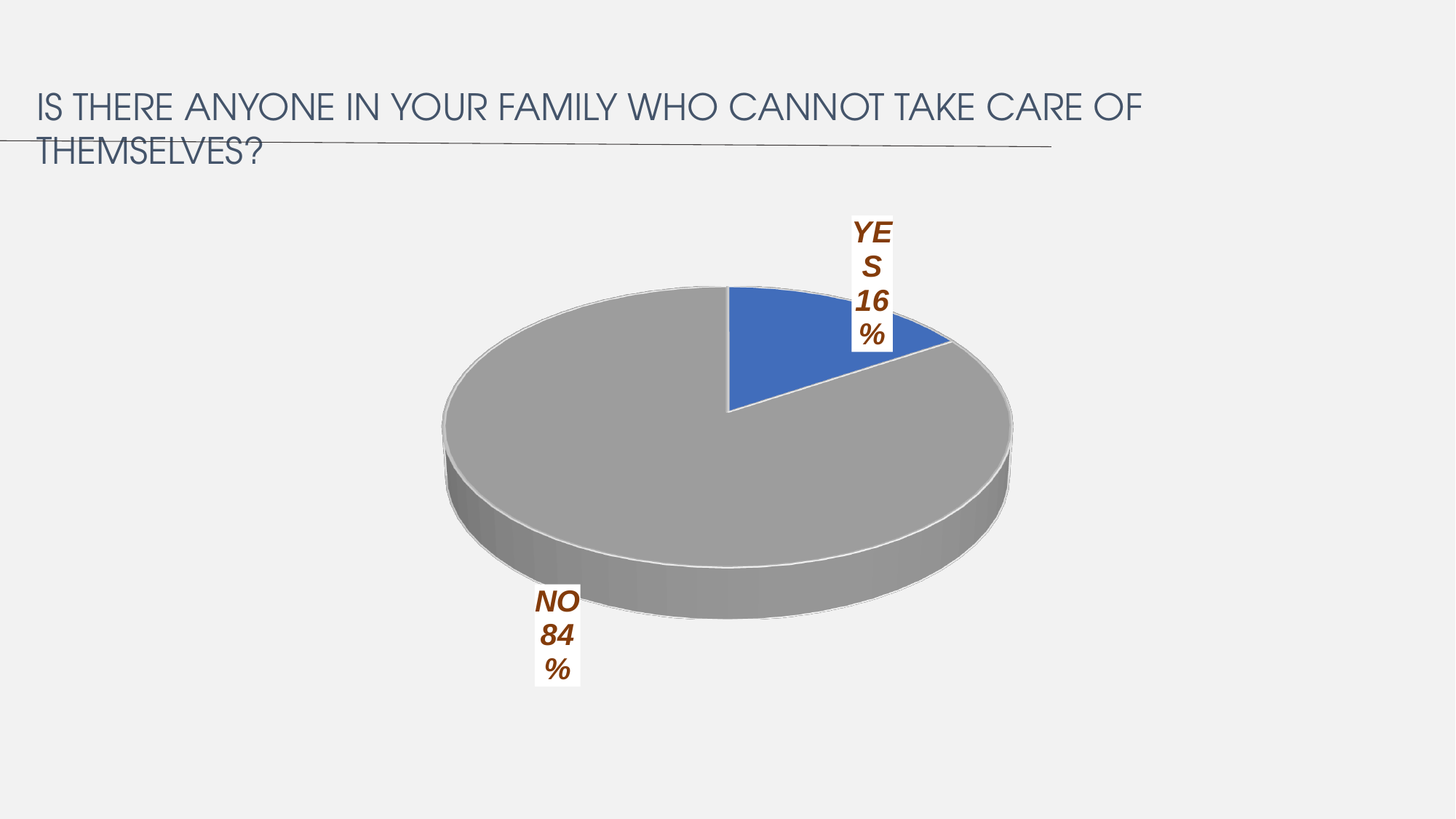

IS THERE ANYONE IN YOUR FAMILY WHO CANNOT TAKE CARE OF THEMSELVES?

[unsupported chart]